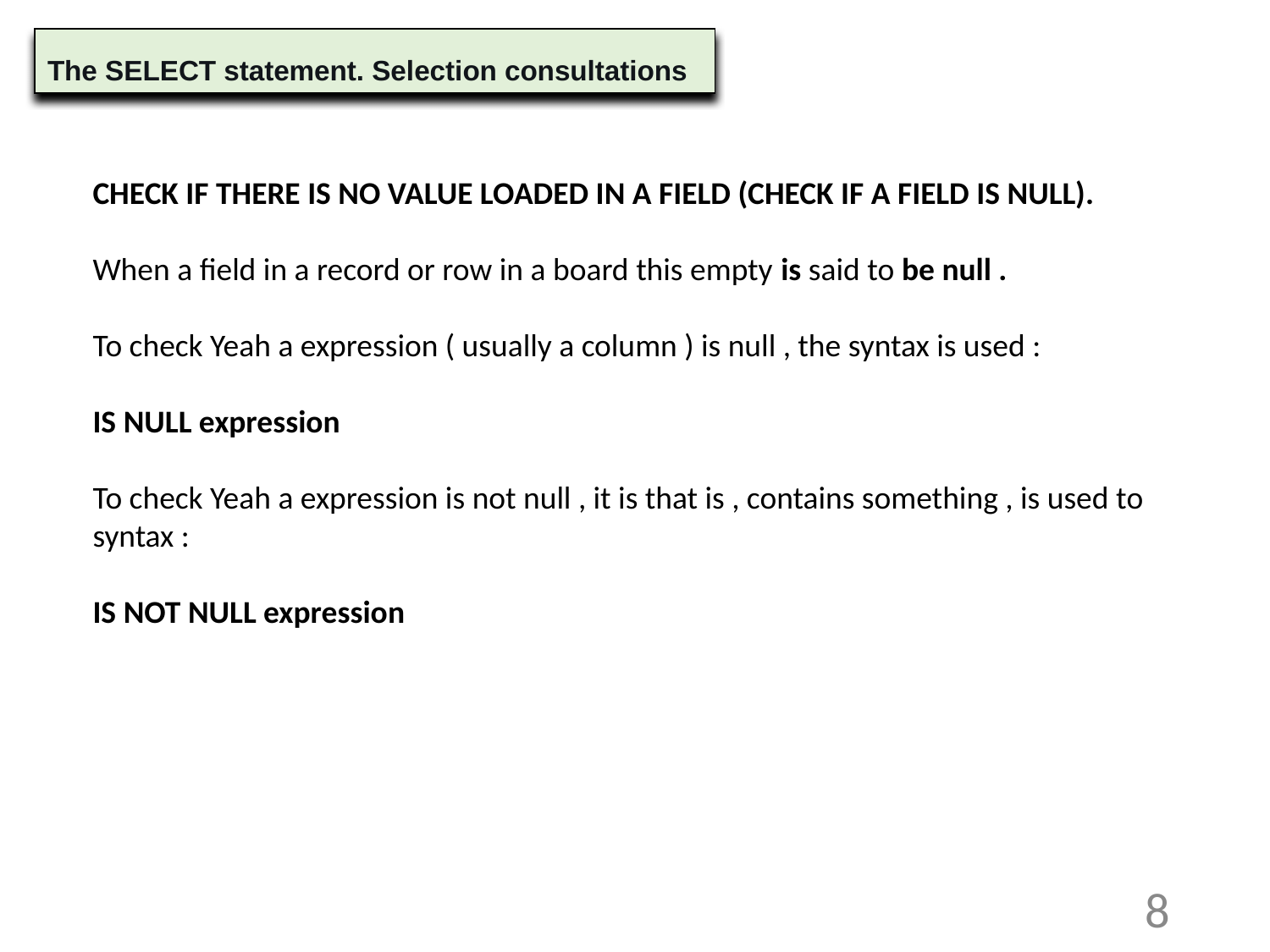

The SELECT statement. Selection consultations
CHECK IF THERE IS NO VALUE LOADED IN A FIELD (CHECK IF A FIELD IS NULL).

When a field in a record or row in a board this empty is said to be null .

To check Yeah a expression ( usually a column ) is null , the syntax is used :

IS NULL expression

To check Yeah a expression is not null , it is that is , contains something , is used to syntax :

IS NOT NULL expression

8